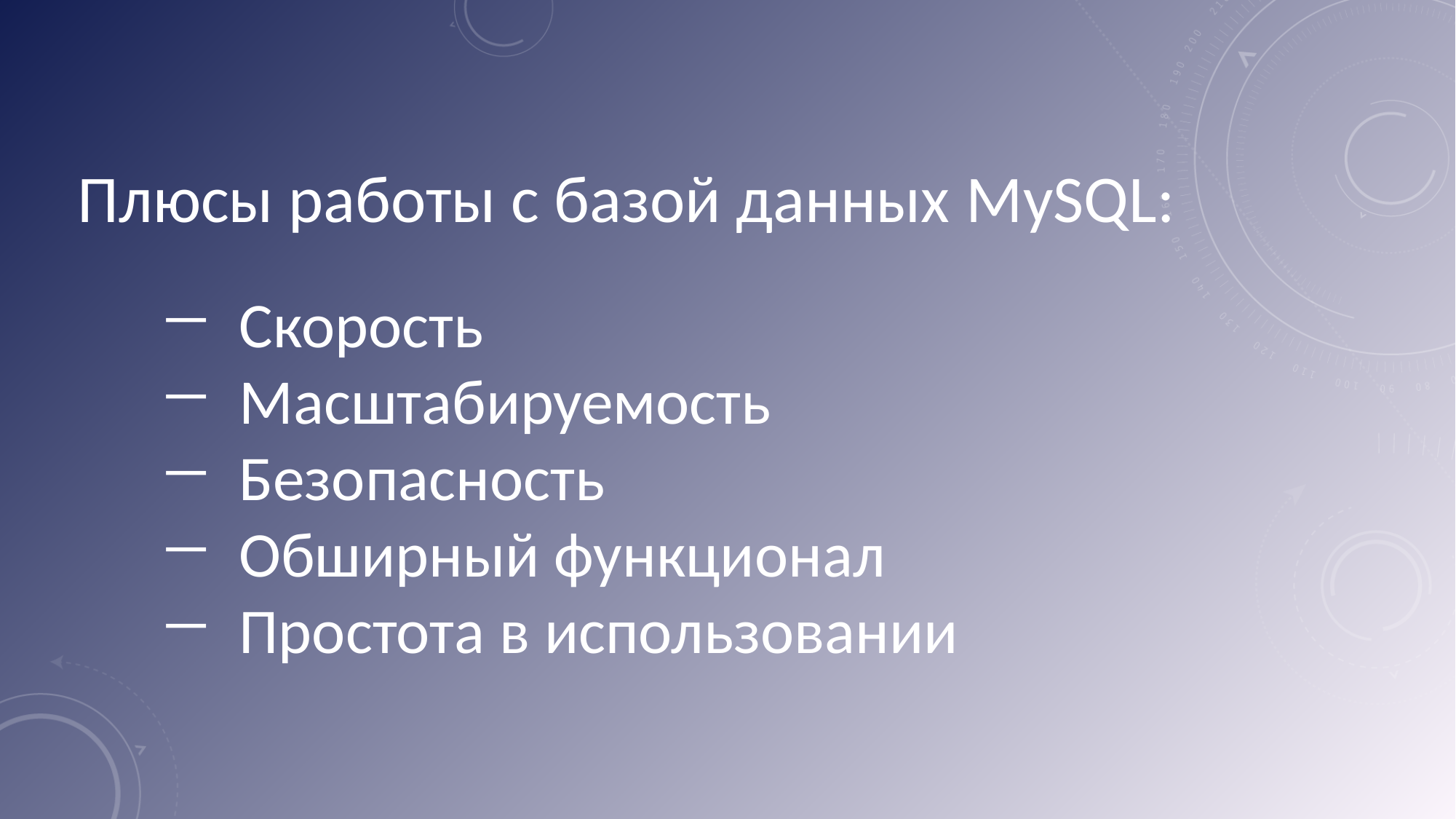

Плюсы работы с базой данных MySQL:
Скорость
Масштабируемость
Безопасность
Обширный функционал
Простота в использовании